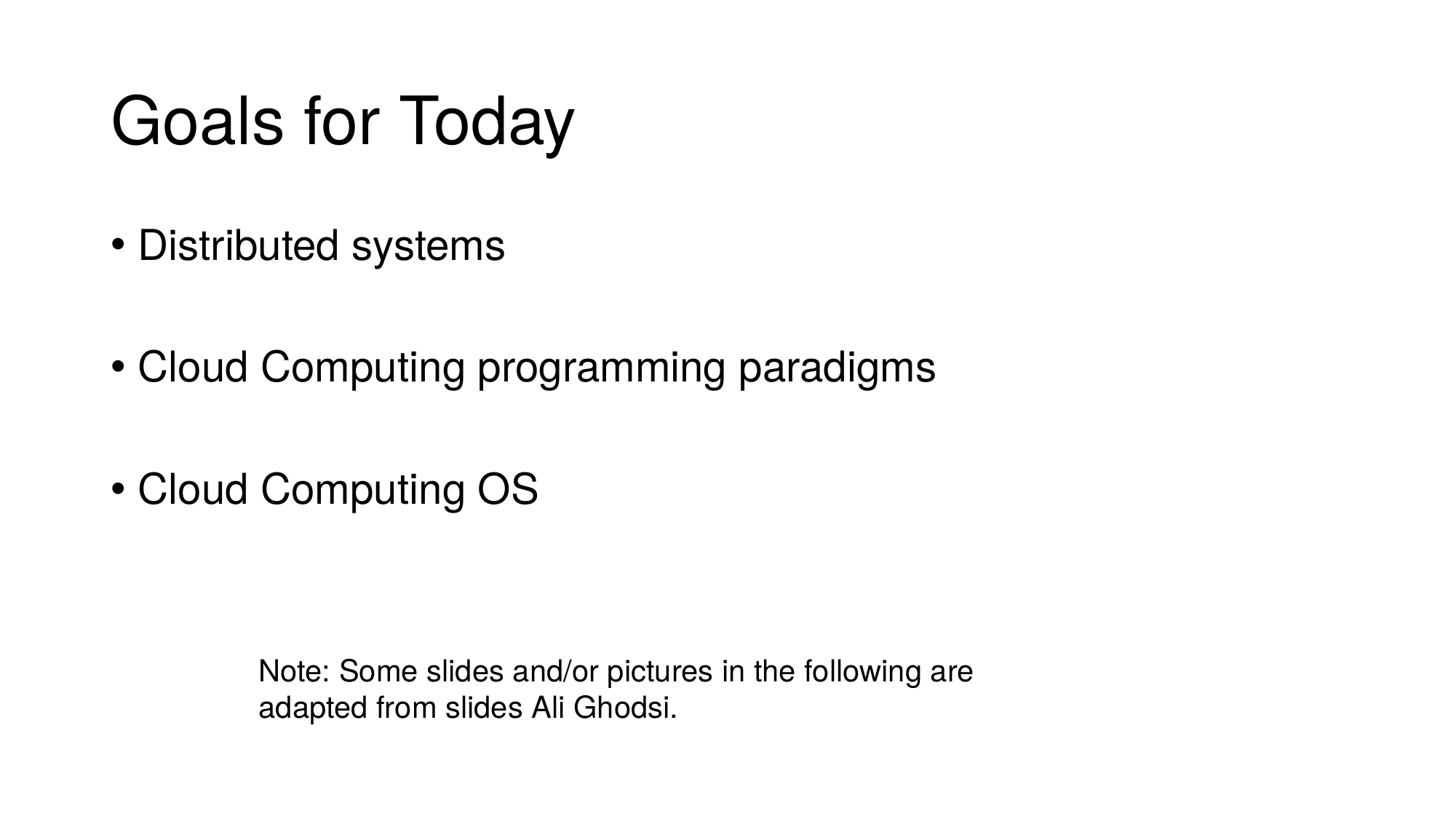

# Goals for Today
Distributed systems

Cloud Computing programming paradigms

Cloud Computing OS

Note: Some slides and/or pictures in the following are
adapted from slides Ali Ghodsi.